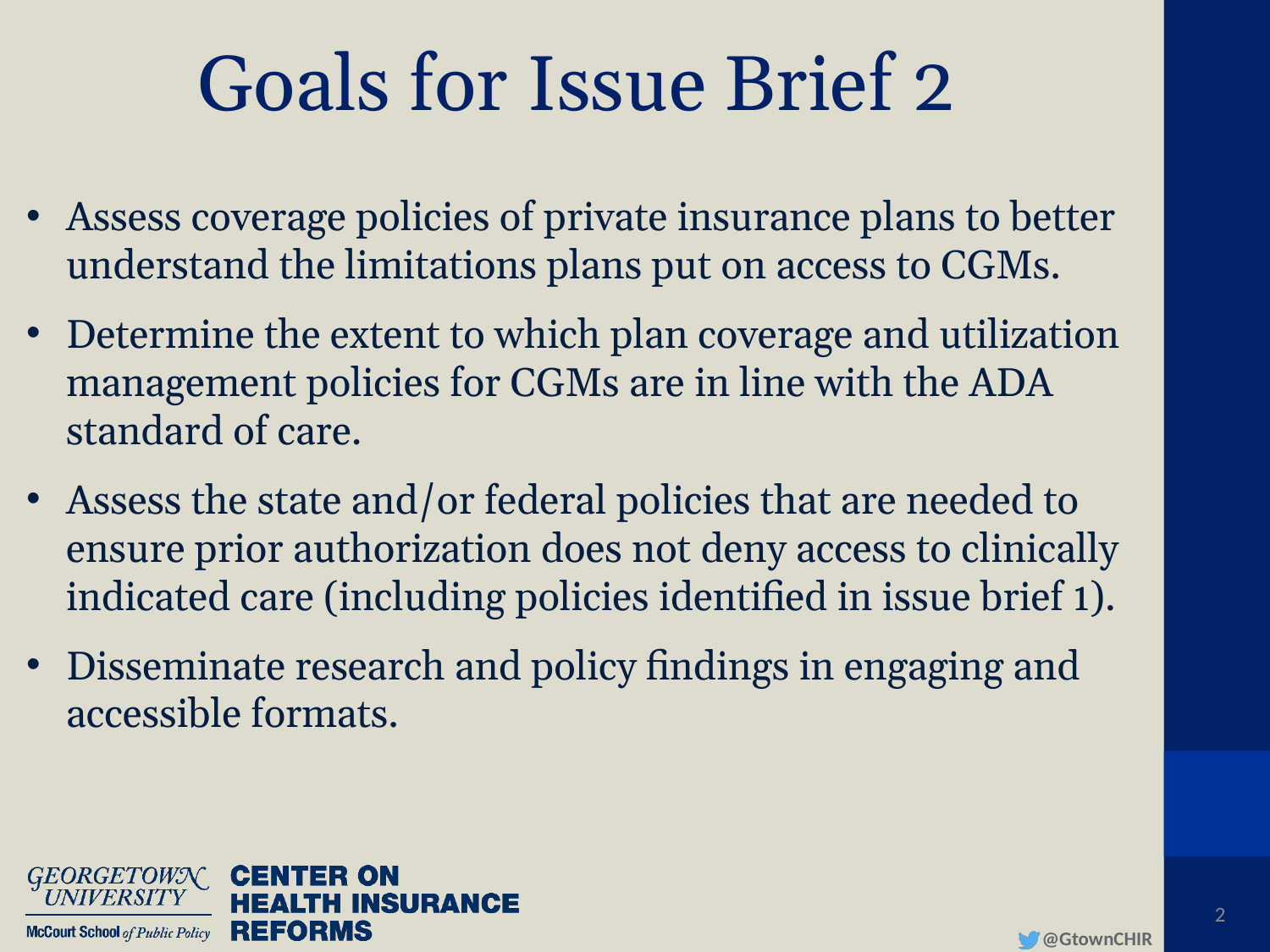

# Goals for Issue Brief 2
Assess coverage policies of private insurance plans to better understand the limitations plans put on access to CGMs.

Determine the extent to which plan coverage and utilization management policies for CGMs are in line with the ADA standard of care.

Assess the state and/or federal policies that are needed to ensure prior authorization does not deny access to clinically indicated care (including policies identified in issue brief 1).

Disseminate research and policy findings in engaging and accessible formats.

2